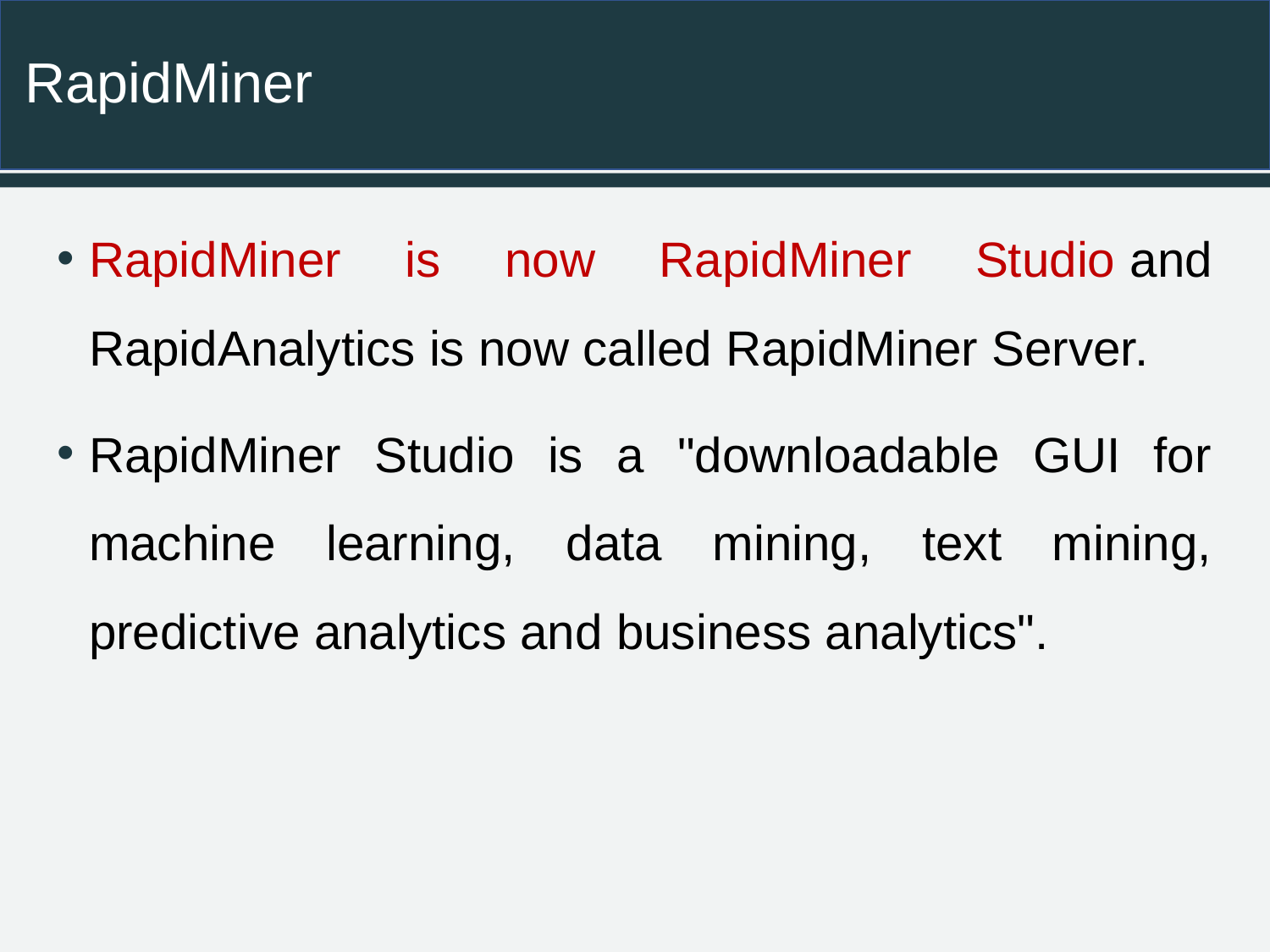

# RapidMiner
RapidMiner is now RapidMiner Studio and RapidAnalytics is now called RapidMiner Server.
RapidMiner Studio is a "downloadable GUI for machine learning, data mining, text mining, predictive analytics and business analytics".